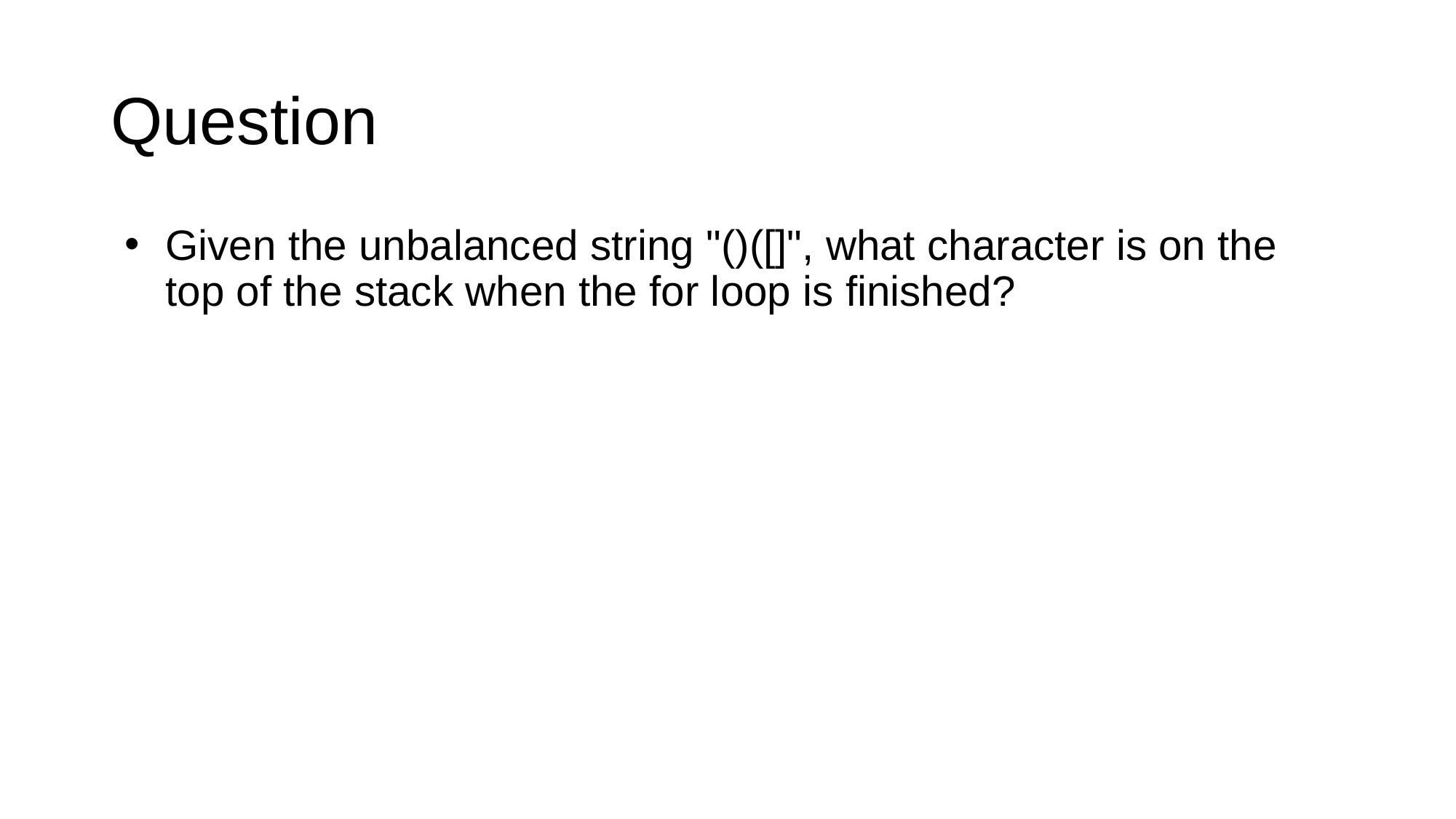

# Question
Given the unbalanced string "()([]", what character is on the top of the stack when the for loop is finished?